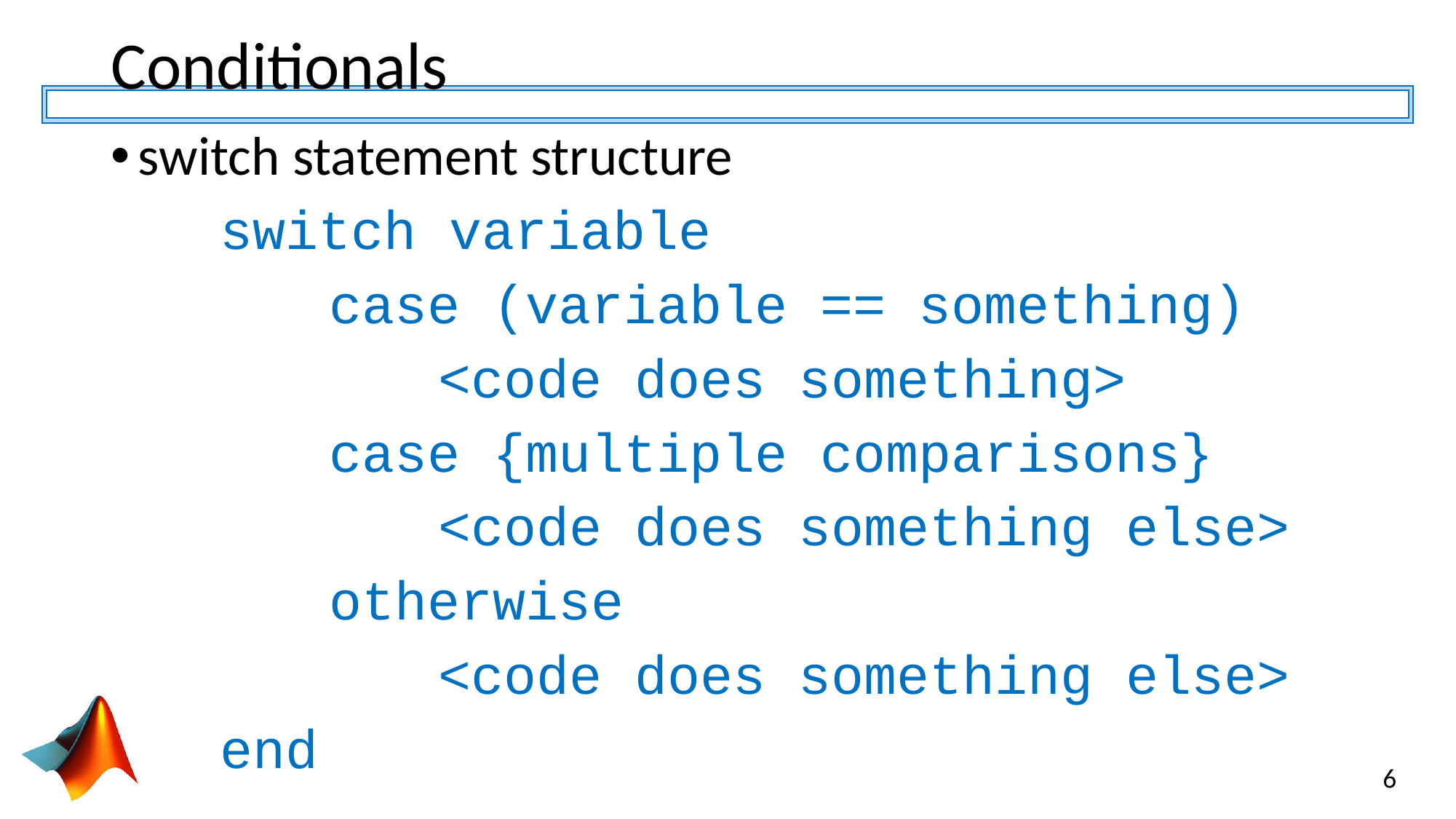

# Conditionals
switch statement structure
	switch variable
		case (variable == something)
			<code does something>
		case {multiple comparisons}
			<code does something else>
		otherwise
			<code does something else>
	end
6